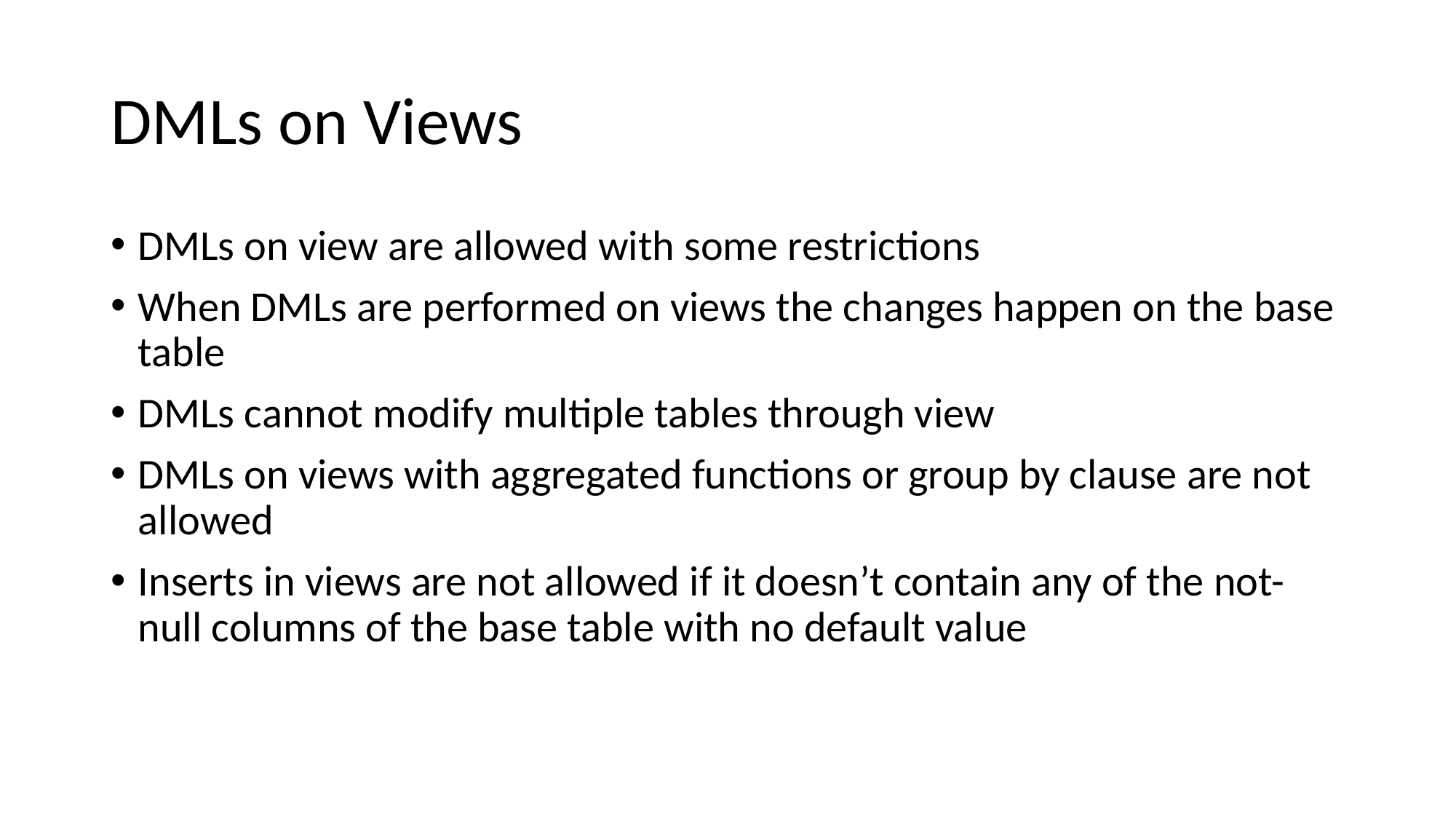

# DMLs on Views
DMLs on view are allowed with some restrictions
When DMLs are performed on views the changes happen on the base table
DMLs cannot modify multiple tables through view
DMLs on views with aggregated functions or group by clause are not allowed
Inserts in views are not allowed if it doesn’t contain any of the not-null columns of the base table with no default value